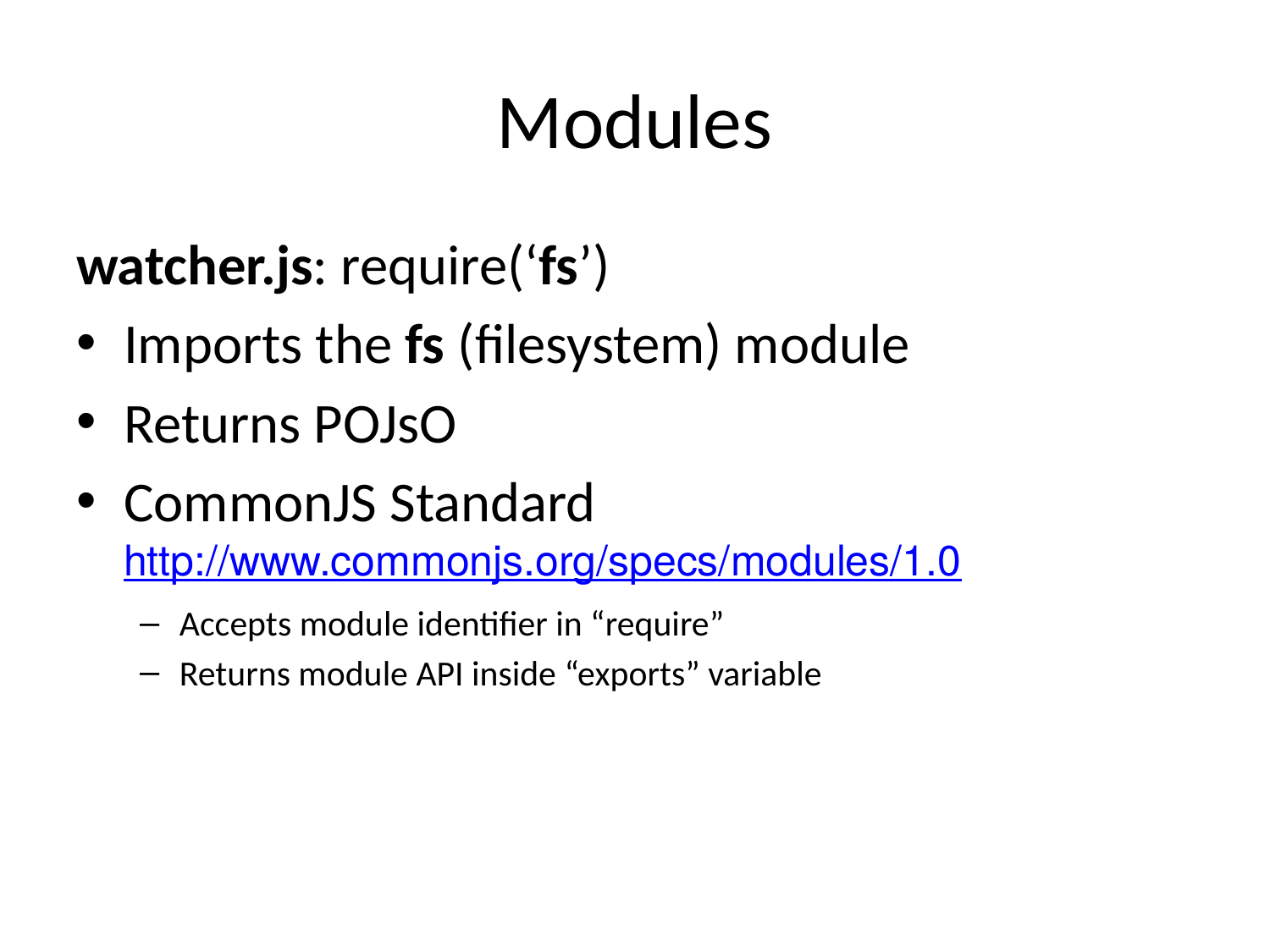

# Modules
watcher.js: require(‘fs’)
Imports the fs (filesystem) module
Returns POJsO
CommonJS Standard http://www.commonjs.org/specs/modules/1.0
Accepts module identifier in “require”
Returns module API inside “exports” variable